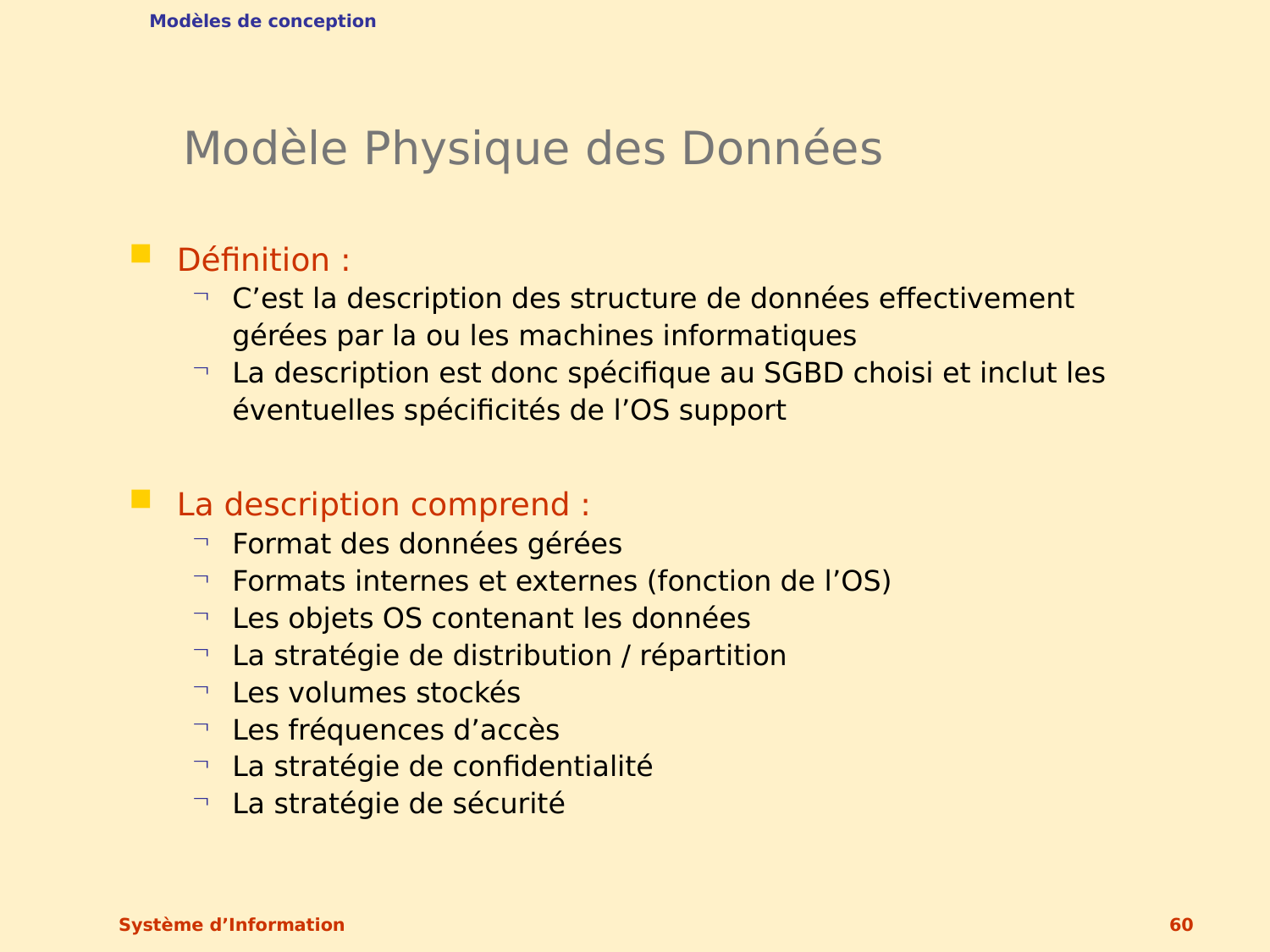

Modèles de conception
# Modèle Physique des Données
Définition :
C’est la description des structure de données effectivement gérées par la ou les machines informatiques
La description est donc spécifique au SGBD choisi et inclut les éventuelles spécificités de l’OS support

La description comprend :
Format des données gérées
Formats internes et externes (fonction de l’OS)
Les objets OS contenant les données
La stratégie de distribution / répartition
Les volumes stockés
Les fréquences d’accès
La stratégie de confidentialité
La stratégie de sécurité
Système d’Information
60